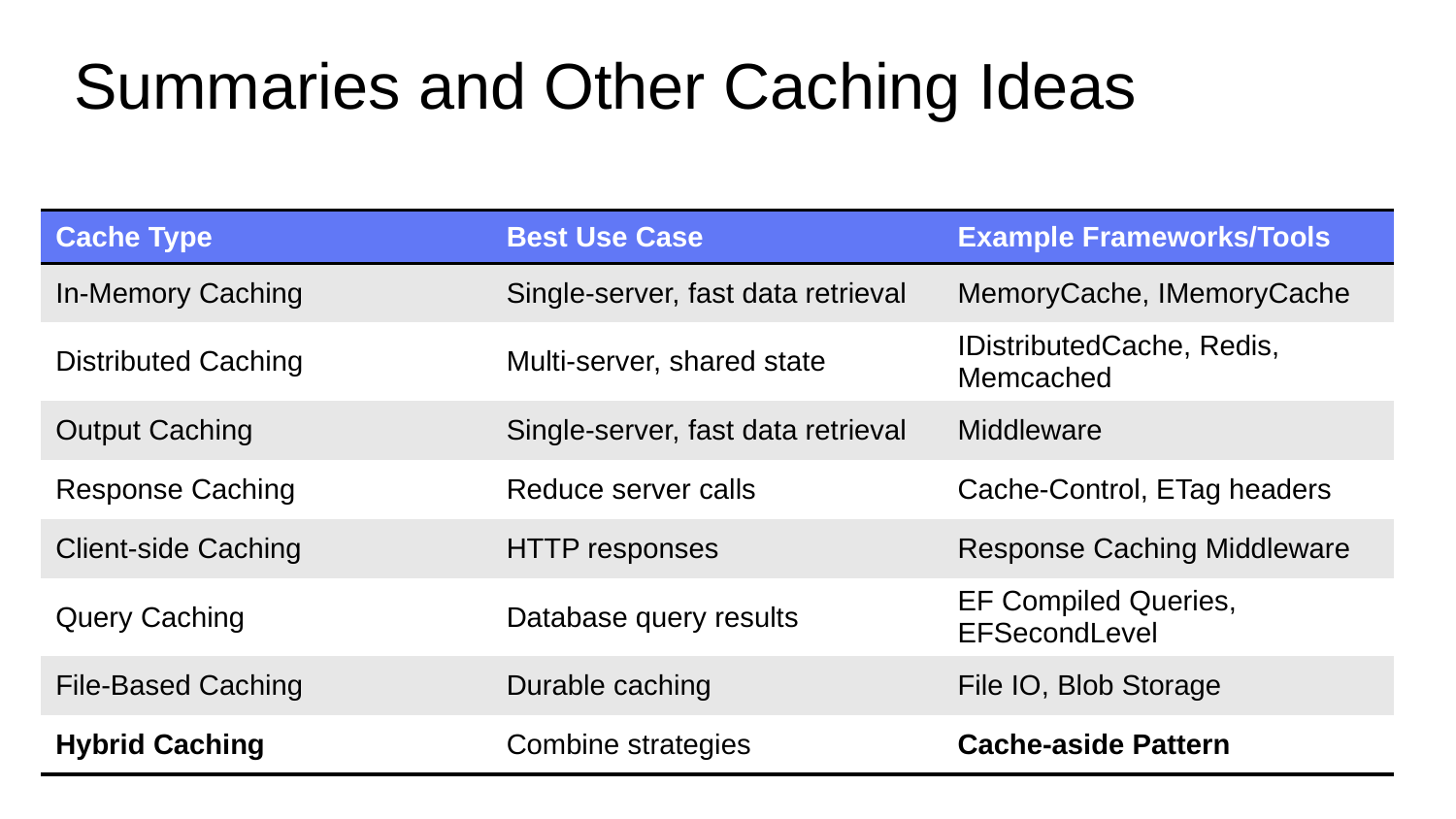

Summaries and Other Caching Ideas
| Cache Type | Best Use Case | Example Frameworks/Tools |
| --- | --- | --- |
| In-Memory Caching | Single-server, fast data retrieval | MemoryCache, IMemoryCache |
| Distributed Caching | Multi-server, shared state | IDistributedCache, Redis, Memcached |
| Output Caching | Single-server, fast data retrieval | Middleware |
| Response Caching | Reduce server calls | Cache-Control, ETag headers |
| Client-side Caching | HTTP responses | Response Caching Middleware |
| Query Caching | Database query results | EF Compiled Queries, EFSecondLevel |
| File-Based Caching | Durable caching | File IO, Blob Storage |
| Hybrid Caching | Combine strategies | Cache-aside Pattern |